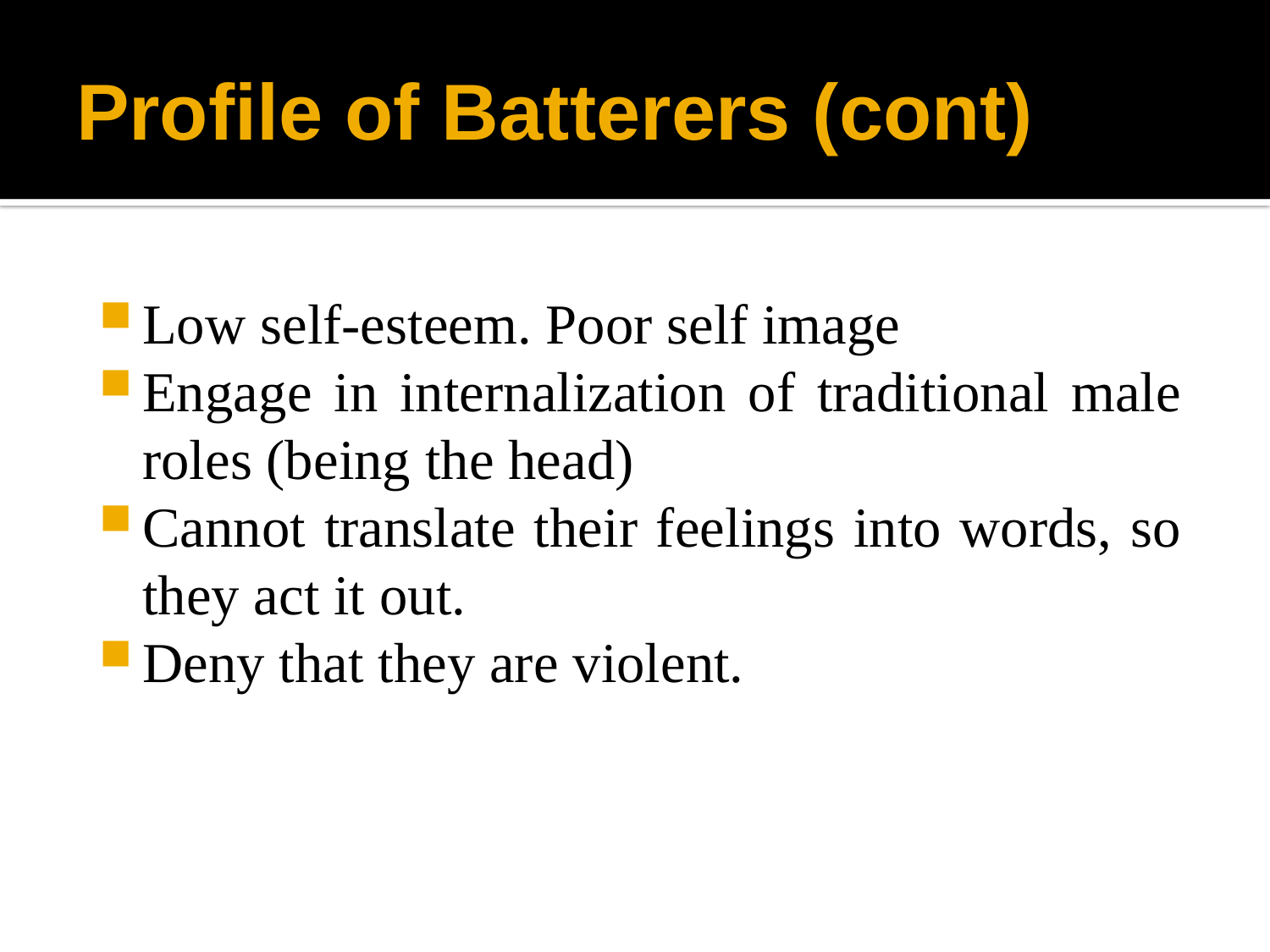

# Profile of Batterers (cont)
Low self-esteem. Poor self image
Engage in internalization of traditional male roles (being the head)
Cannot translate their feelings into words, so they act it out.
Deny that they are violent.